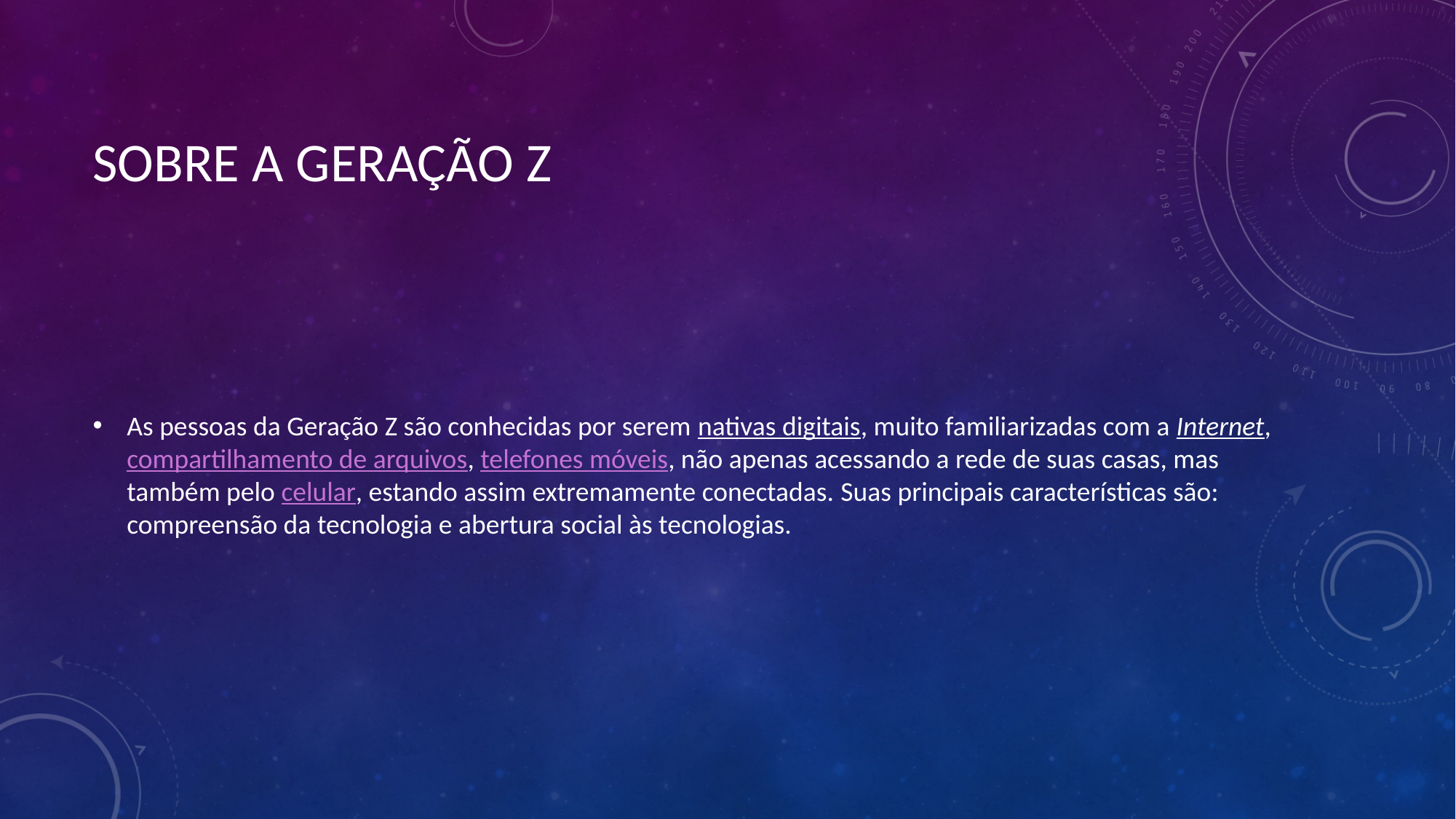

# Sobre a geração z
As pessoas da Geração Z são conhecidas por serem nativas digitais, muito familiarizadas com a Internet, compartilhamento de arquivos, telefones móveis, não apenas acessando a rede de suas casas, mas também pelo celular, estando assim extremamente conectadas. Suas principais características são: compreensão da tecnologia e abertura social às tecnologias.